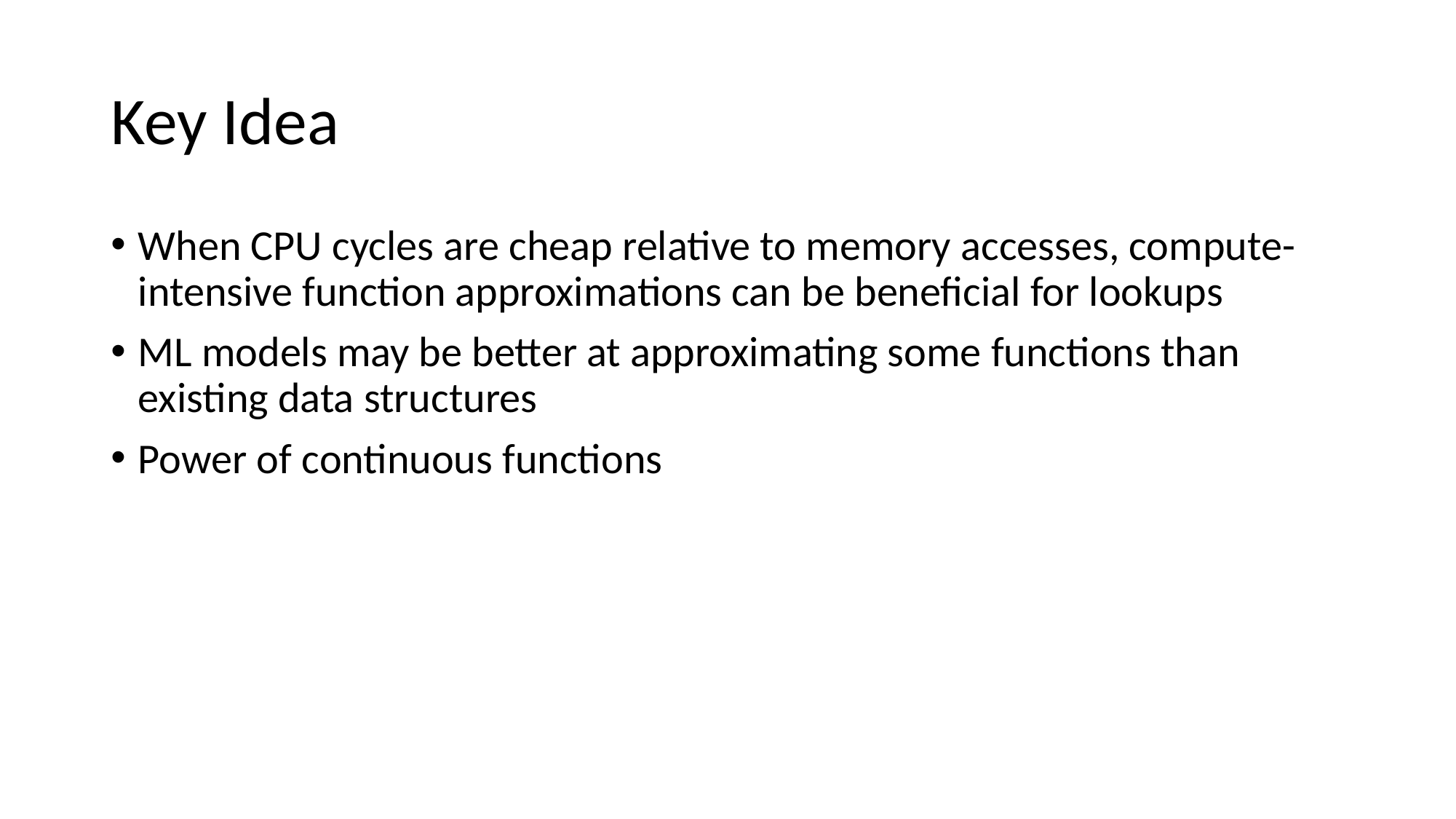

# Key Idea
When CPU cycles are cheap relative to memory accesses, compute-intensive function approximations can be beneficial for lookups
ML models may be better at approximating some functions than existing data structures
Power of continuous functions